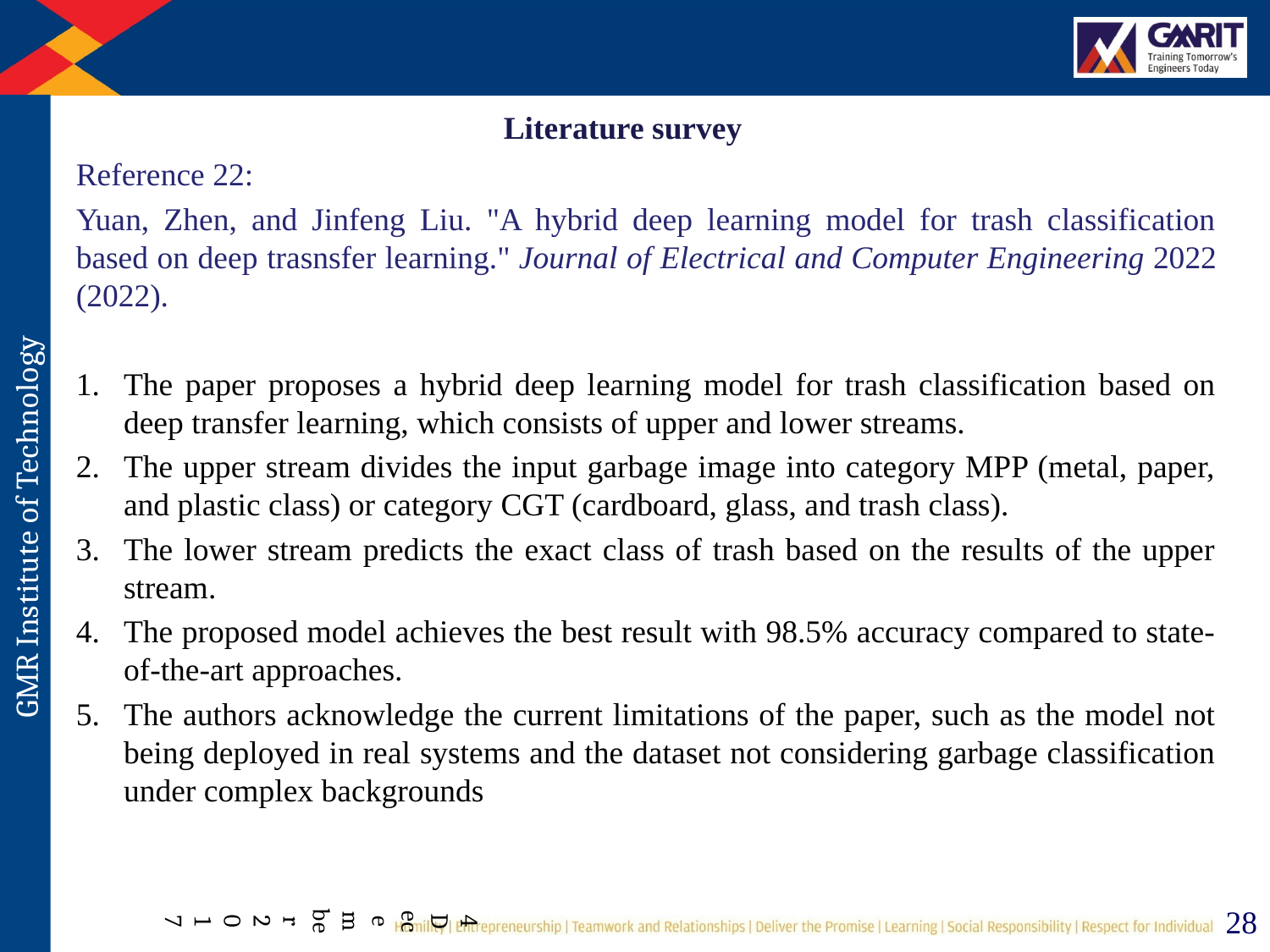

# Literature survey
Reference 22:
Yuan, Zhen, and Jinfeng Liu. "A hybrid deep learning model for trash classification based on deep trasnsfer learning." Journal of Electrical and Computer Engineering 2022 (2022).

The paper proposes a hybrid deep learning model for trash classification based on deep transfer learning, which consists of upper and lower streams.
The upper stream divides the input garbage image into category MPP (metal, paper, and plastic class) or category CGT (cardboard, glass, and trash class).
The lower stream predicts the exact class of trash based on the results of the upper stream.
The proposed model achieves the best result with 98.5% accuracy compared to state-of-the-art approaches.
The authors acknowledge the current limitations of the paper, such as the model not being deployed in real systems and the dataset not considering garbage classification under complex backgrounds

4 December 2017
28